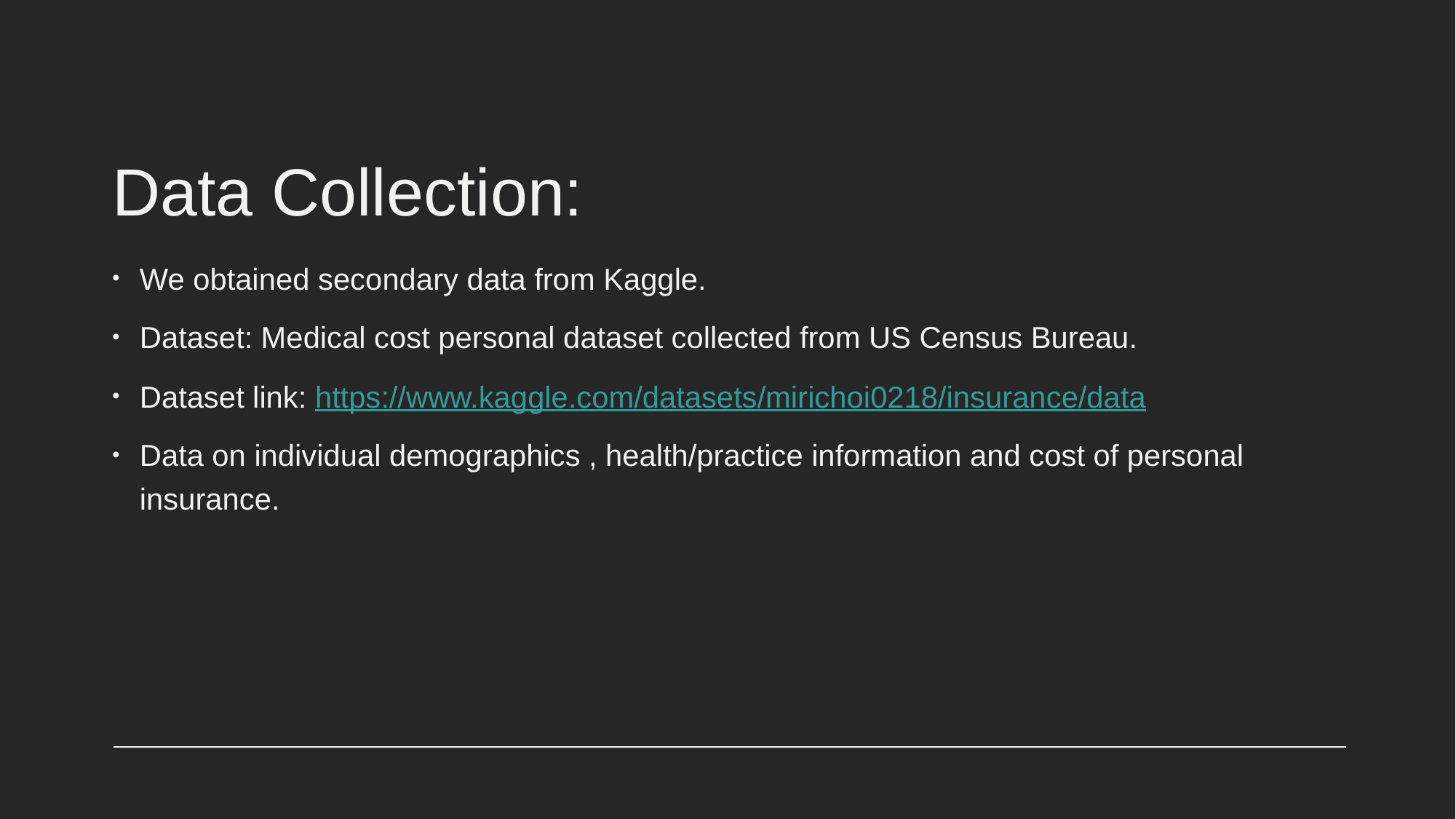

# Data Collection:
We obtained secondary data from Kaggle.
Dataset: Medical cost personal dataset collected from US Census Bureau.
Dataset link: https://www.kaggle.com/datasets/mirichoi0218/insurance/data
Data on individual demographics , health/practice information and cost of personal insurance.